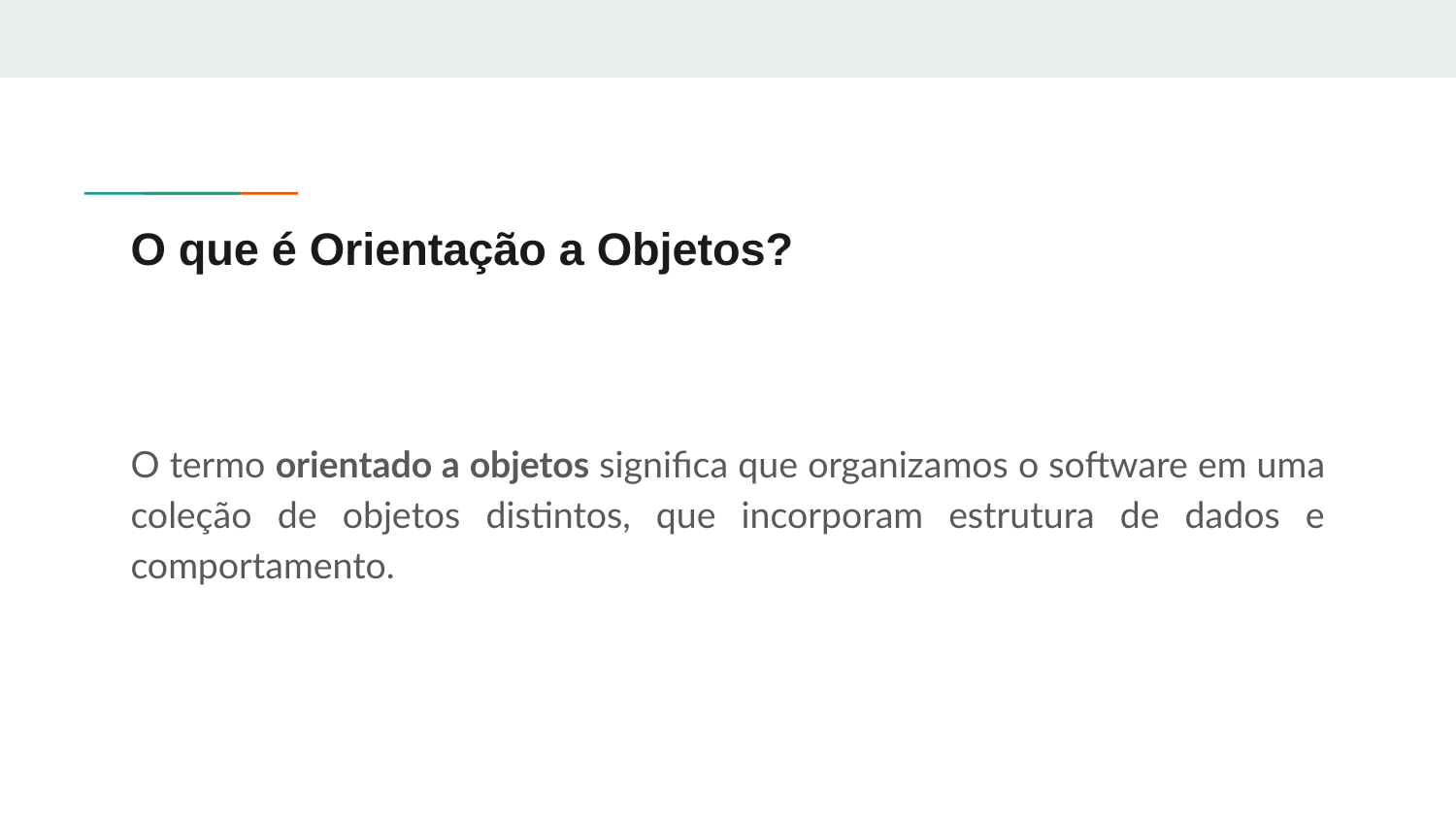

# O que é Orientação a Objetos?
O termo orientado a objetos significa que organizamos o software em uma coleção de objetos distintos, que incorporam estrutura de dados e comportamento.